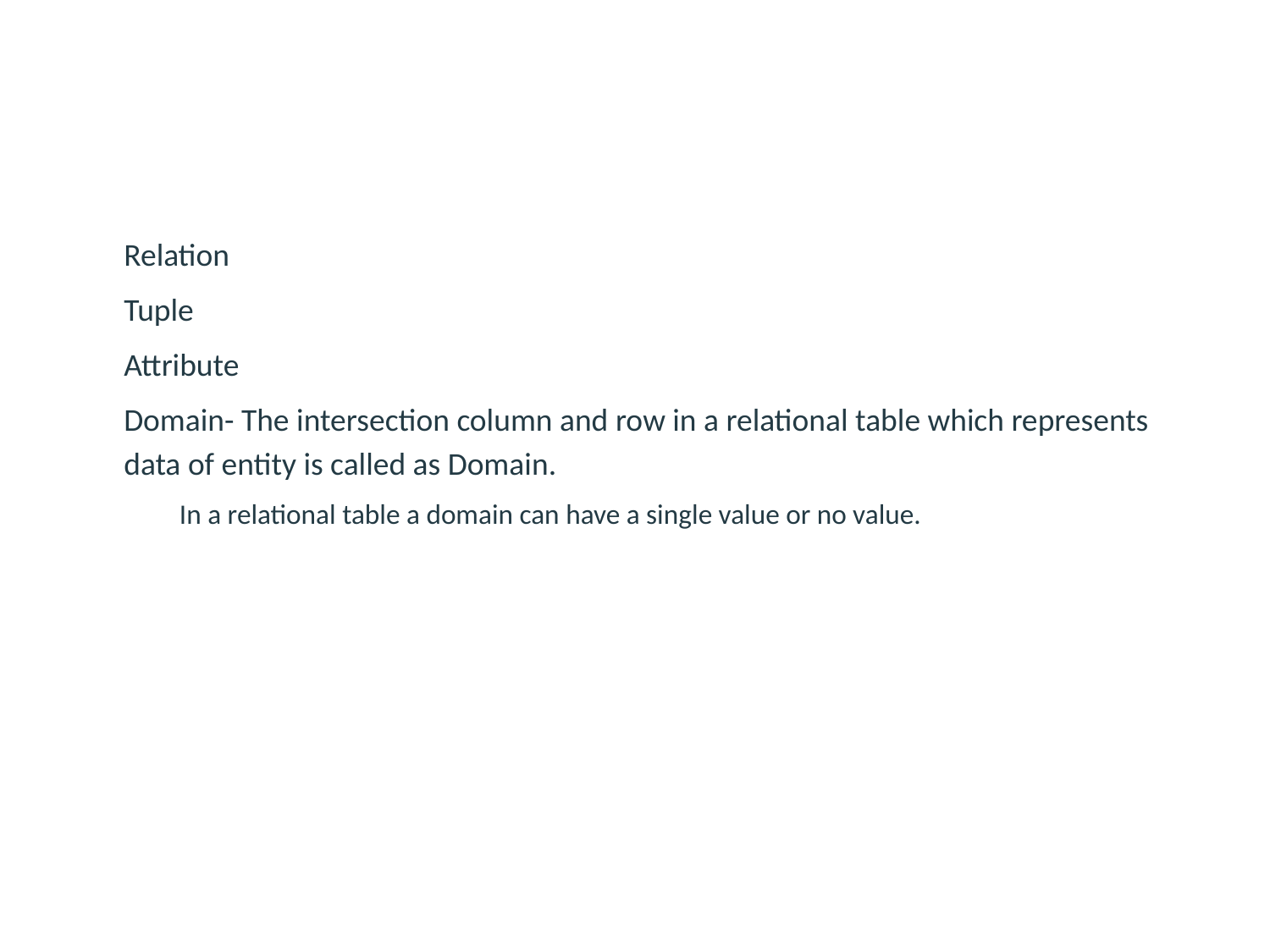

#
Relation
Tuple
Attribute
Domain- The intersection column and row in a relational table which represents data of entity is called as Domain.
In a relational table a domain can have a single value or no value.